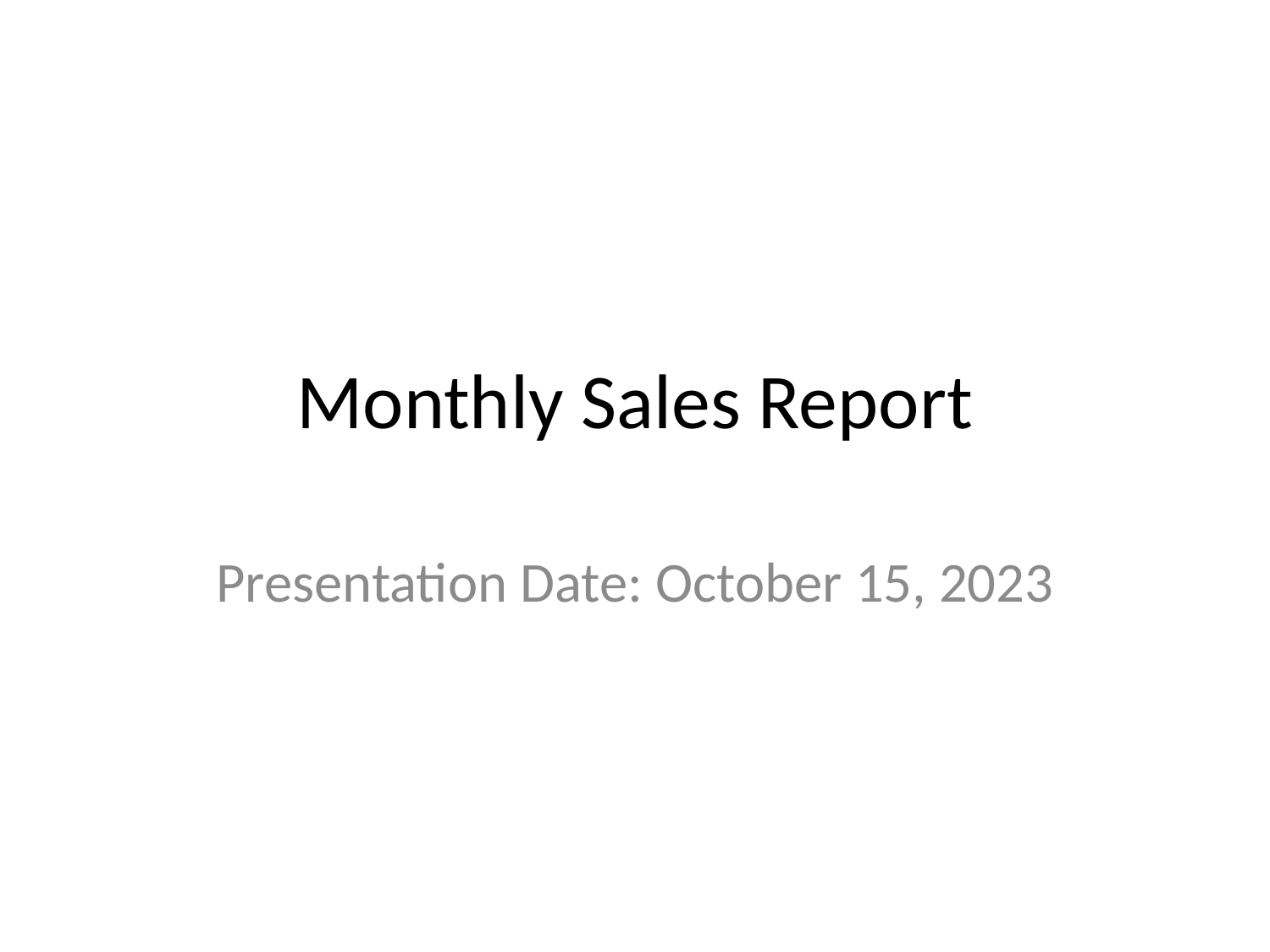

# Monthly Sales Report
Presentation Date: October 15, 2023